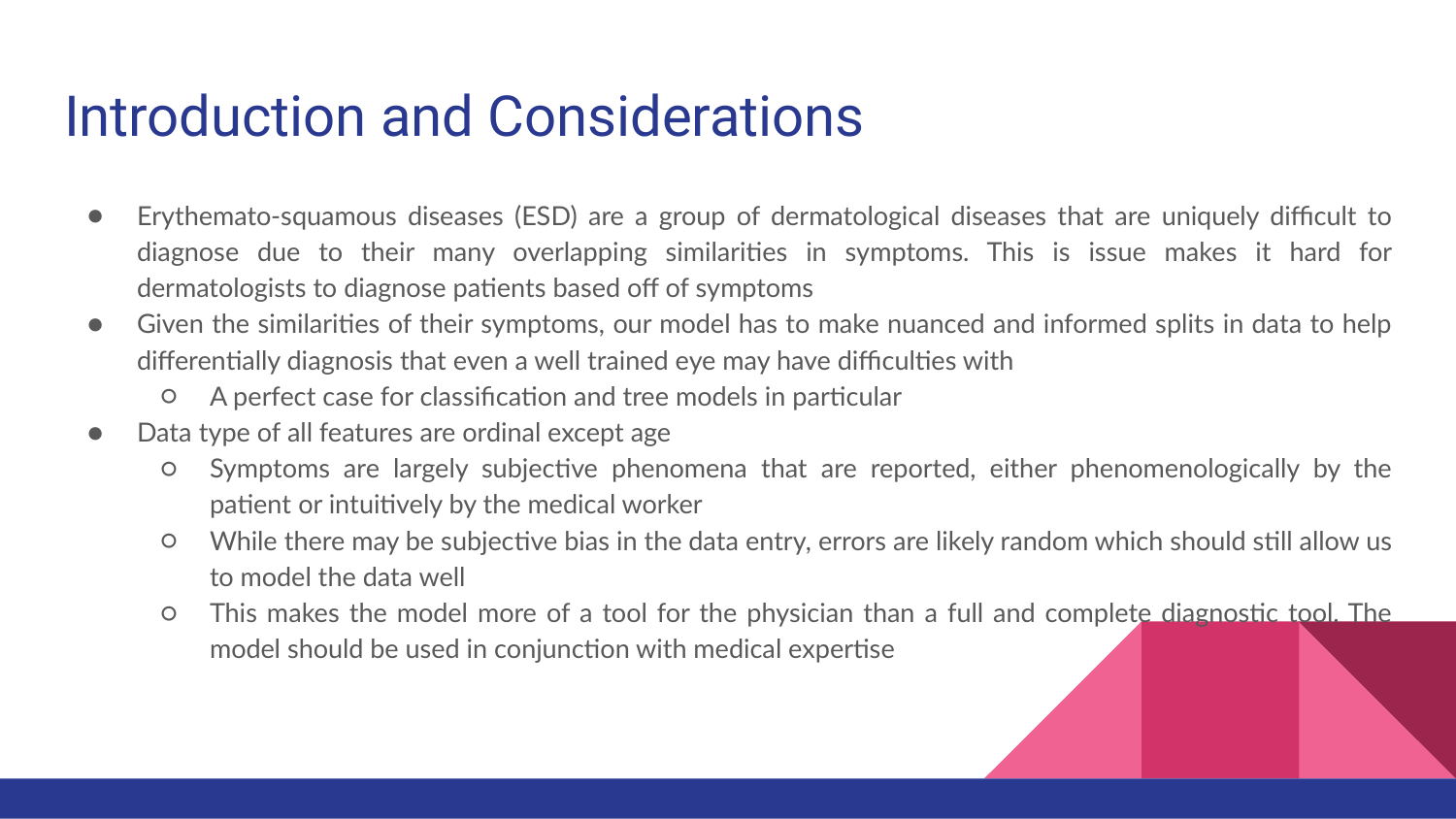

# Introduction and Considerations
Erythemato-squamous diseases (ESD) are a group of dermatological diseases that are uniquely difficult to diagnose due to their many overlapping similarities in symptoms. This is issue makes it hard for dermatologists to diagnose patients based off of symptoms
Given the similarities of their symptoms, our model has to make nuanced and informed splits in data to help differentially diagnosis that even a well trained eye may have difficulties with
A perfect case for classification and tree models in particular
Data type of all features are ordinal except age
Symptoms are largely subjective phenomena that are reported, either phenomenologically by the patient or intuitively by the medical worker
While there may be subjective bias in the data entry, errors are likely random which should still allow us to model the data well
This makes the model more of a tool for the physician than a full and complete diagnostic tool. The model should be used in conjunction with medical expertise